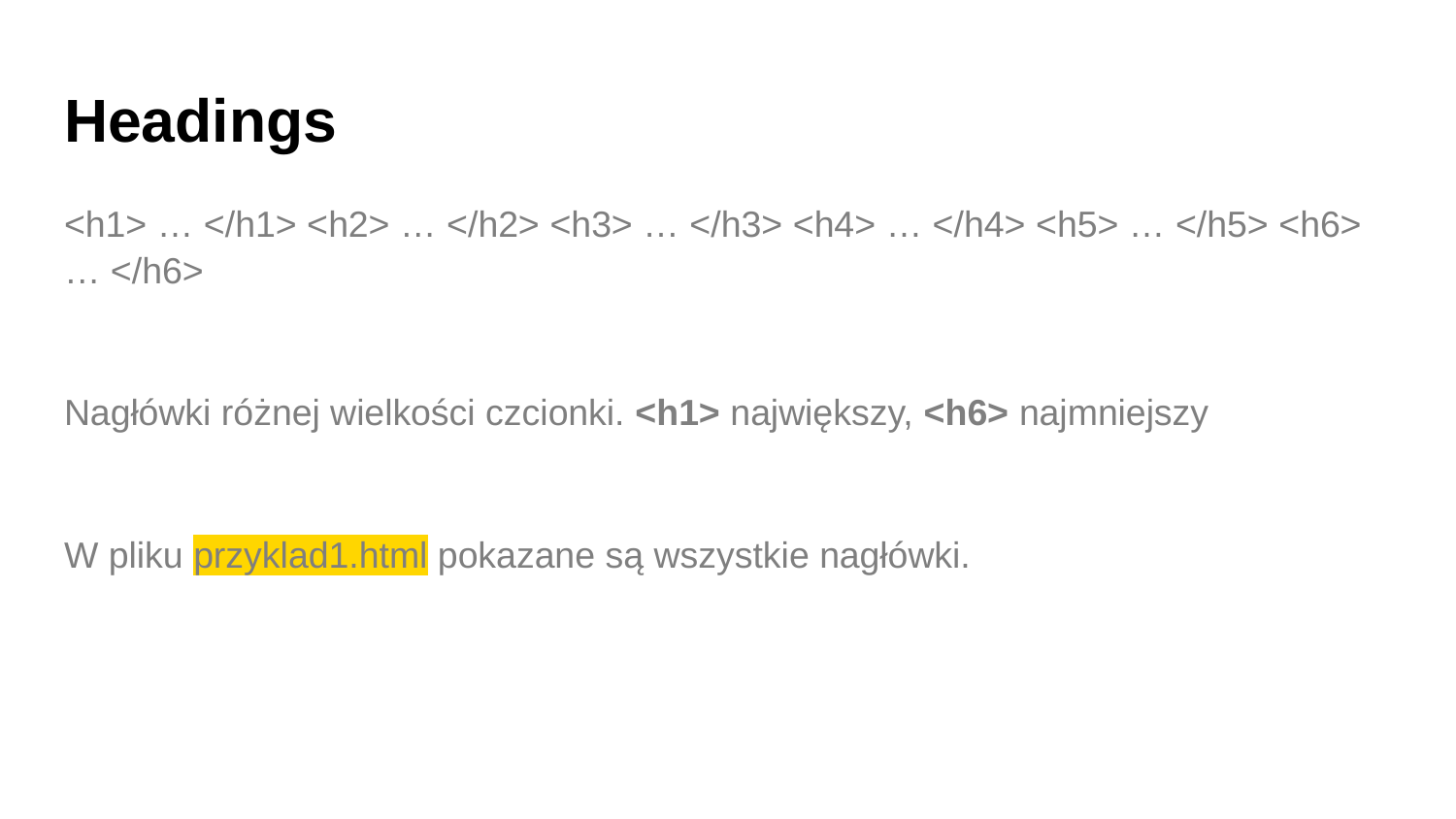

# Headings
<h1> … </h1> <h2> … </h2> <h3> … </h3> <h4> … </h4> <h5> … </h5> <h6> … </h6>

Nagłówki różnej wielkości czcionki. <h1> największy, <h6> najmniejszy

W pliku przyklad1.html pokazane są wszystkie nagłówki.